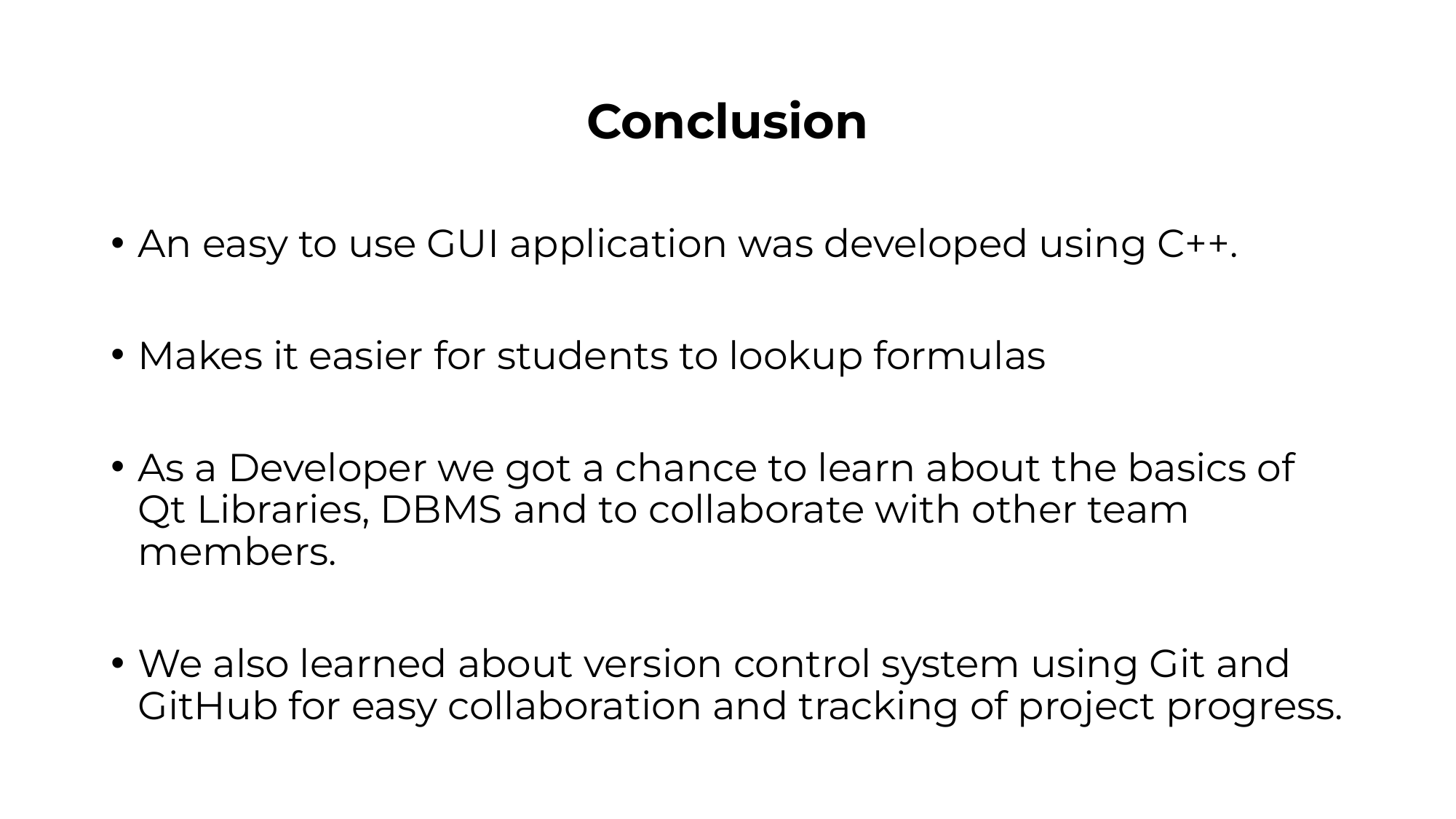

# Conclusion
An easy to use GUI application was developed using C++.

Makes it easier for students to lookup formulas

As a Developer we got a chance to learn about the basics of Qt Libraries, DBMS and to collaborate with other team members.

We also learned about version control system using Git and GitHub for easy collaboration and tracking of project progress.